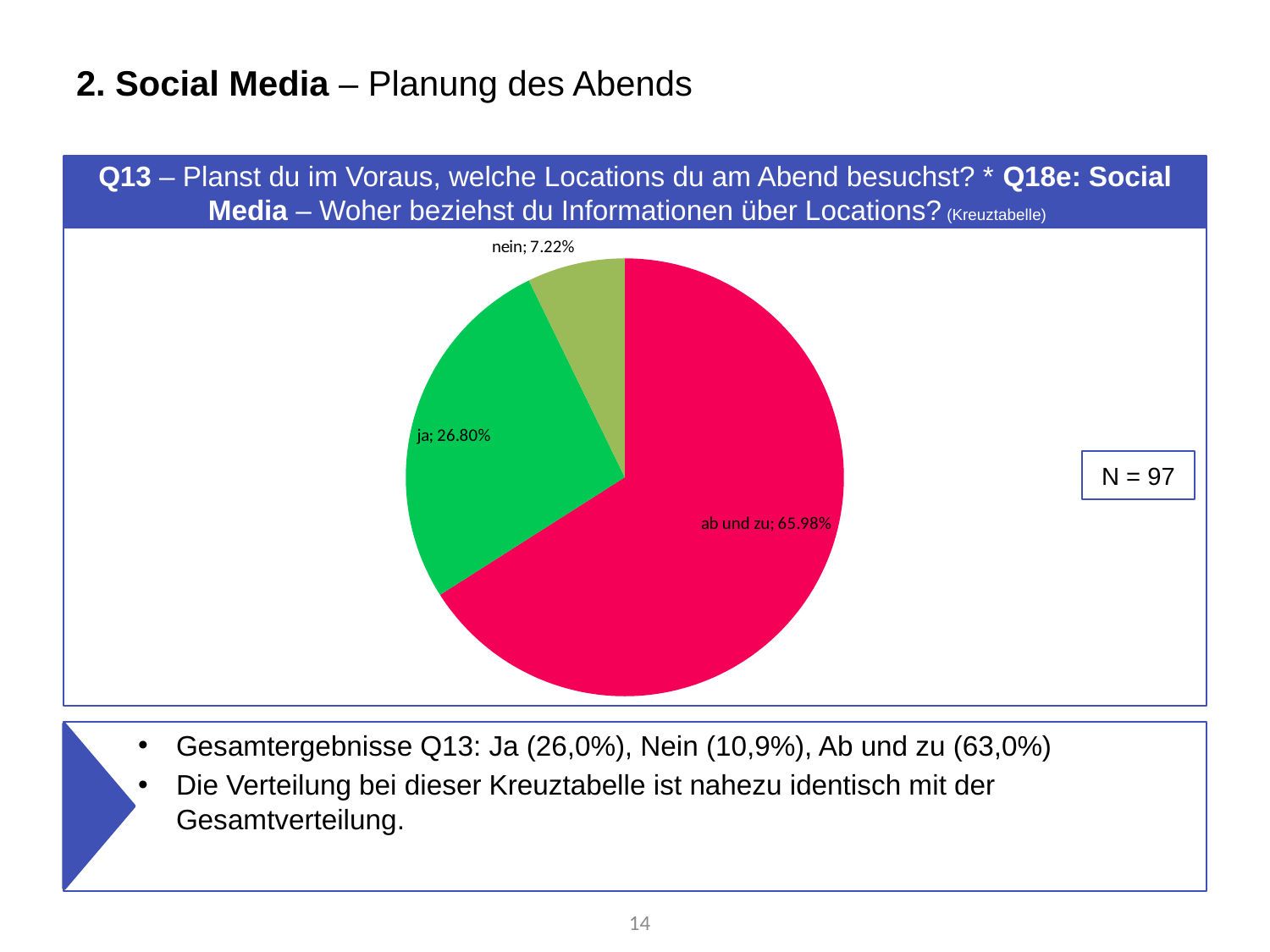

# 2. Social Media – Planung des Abends

Q13 – Planst du im Voraus, welche Locations du am Abend besuchst? * Q18e: Social Media – Woher beziehst du Informationen über Locations? (Kreuztabelle)

### Chart

| Category | Social Media % |
|---|---|
| ab und zu | 0.6597938144329897 |
| ja | 0.26804123711340205 |
| nein | 0.07216494845360824 |
N = 97
Gesamtergebnisse Q13: Ja (26,0%), Nein (10,9%), Ab und zu (63,0%)
Die Verteilung bei dieser Kreuztabelle ist nahezu identisch mit der Gesamtverteilung.

14